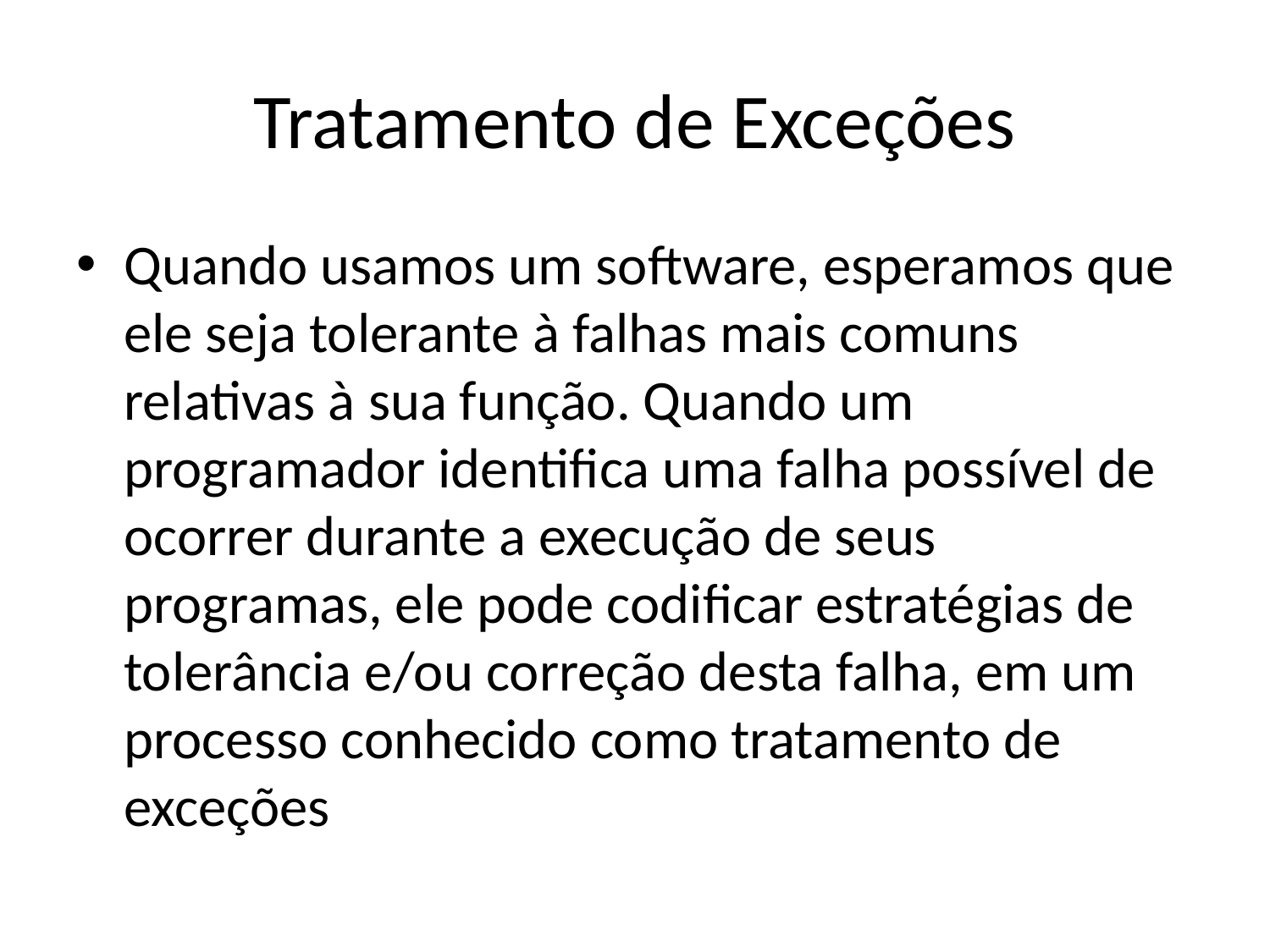

# Tratamento de Exceções
Quando usamos um software, esperamos que ele seja tolerante à falhas mais comuns relativas à sua função. Quando um programador identifica uma falha possível de ocorrer durante a execução de seus programas, ele pode codificar estratégias de tolerância e/ou correção desta falha, em um processo conhecido como tratamento de exceções